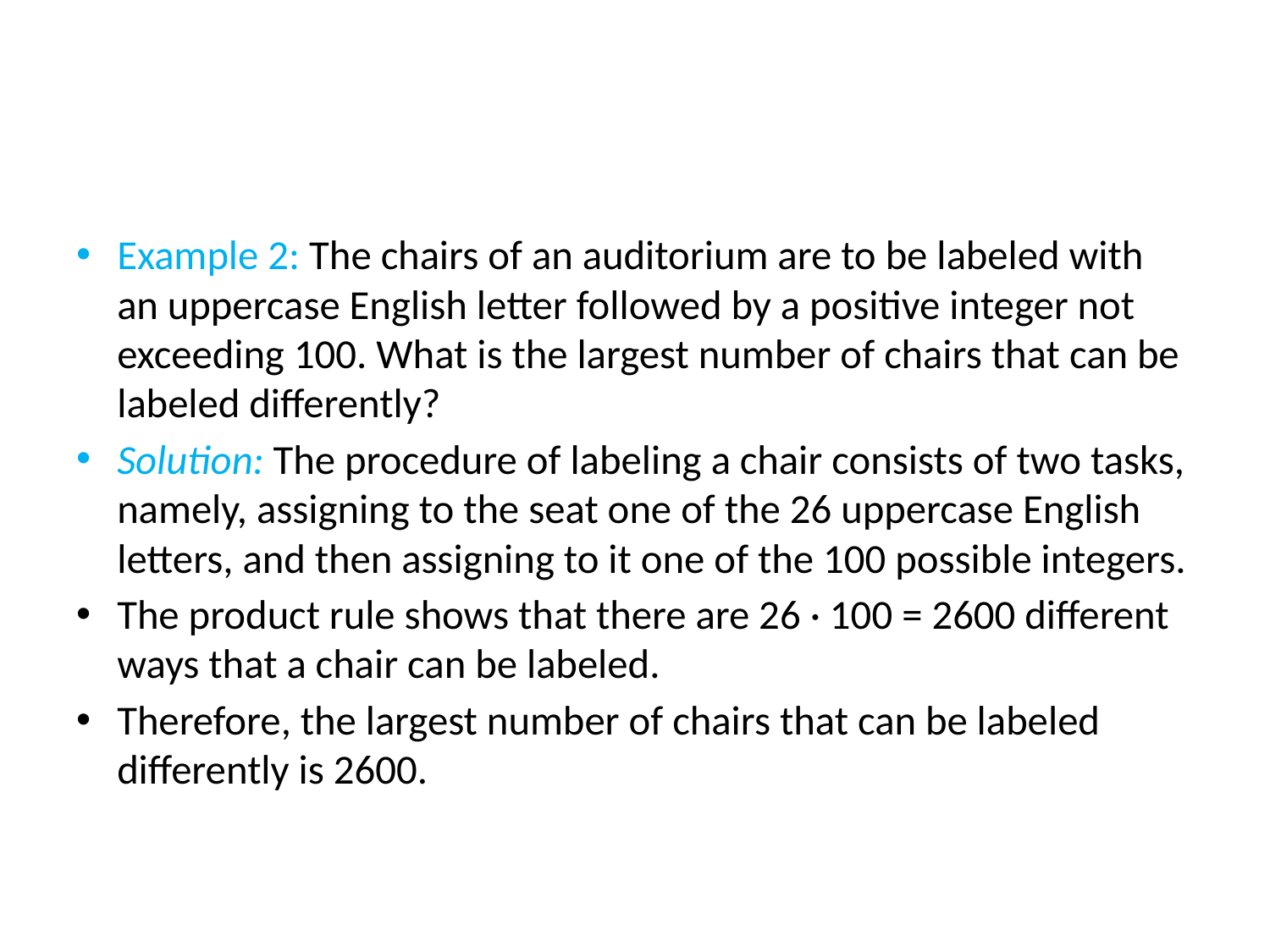

#
Example 2: The chairs of an auditorium are to be labeled with an uppercase English letter followed by a positive integer not exceeding 100. What is the largest number of chairs that can be labeled differently?
Solution: The procedure of labeling a chair consists of two tasks, namely, assigning to the seat one of the 26 uppercase English letters, and then assigning to it one of the 100 possible integers.
The product rule shows that there are 26 · 100 = 2600 different ways that a chair can be labeled.
Therefore, the largest number of chairs that can be labeled differently is 2600.